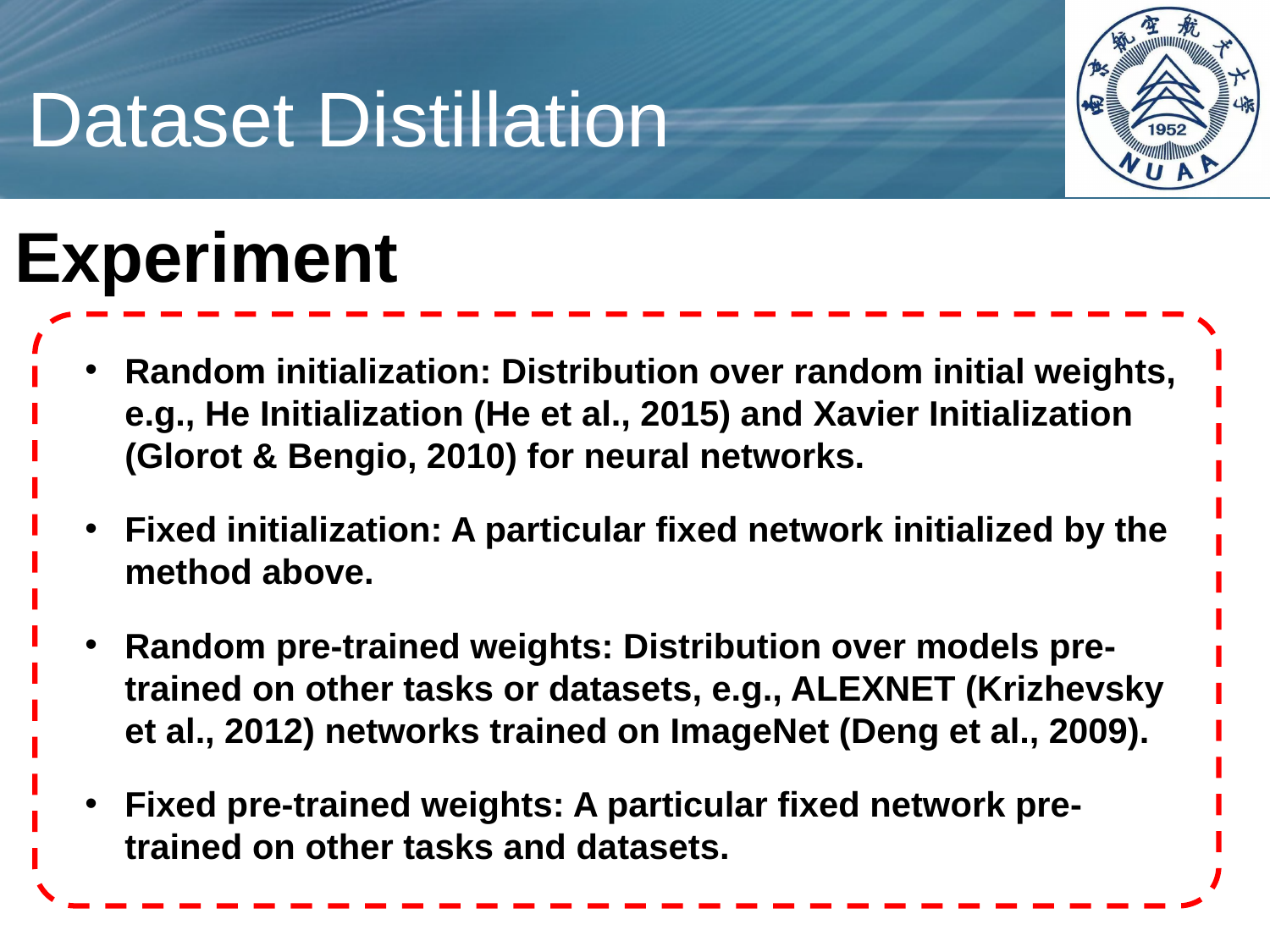

Dataset Distillation
Experiment

Random initialization: Distribution over random initial weights, e.g., He Initialization (He et al., 2015) and Xavier Initialization (Glorot & Bengio, 2010) for neural networks.
Fixed initialization: A particular fixed network initialized by the method above.
Random pre-trained weights: Distribution over models pre-trained on other tasks or datasets, e.g., ALEXNET (Krizhevsky et al., 2012) networks trained on ImageNet (Deng et al., 2009).
Fixed pre-trained weights: A particular fixed network pre-trained on other tasks and datasets.